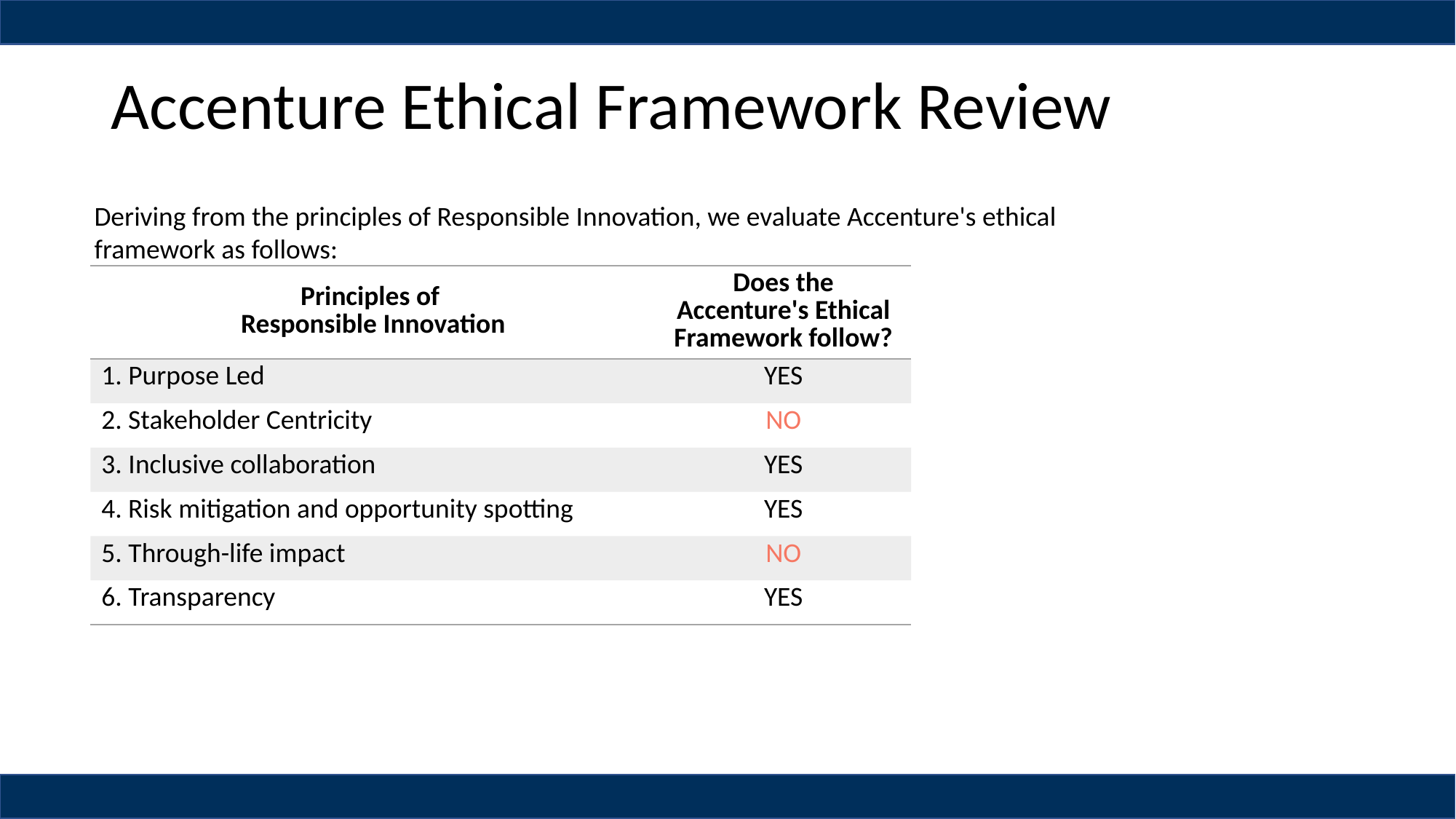

# Accenture Ethical Framework Review
Deriving from the principles of Responsible Innovation, we evaluate Accenture's ethical framework as follows:
| Principles of Responsible Innovation | Does the Accenture's Ethical Framework follow? |
| --- | --- |
| 1. Purpose Led | YES |
| 2. Stakeholder Centricity | NO |
| 3. Inclusive collaboration | YES |
| 4. Risk mitigation and opportunity spotting | YES |
| 5. Through-life impact | NO |
| 6. Transparency | YES |